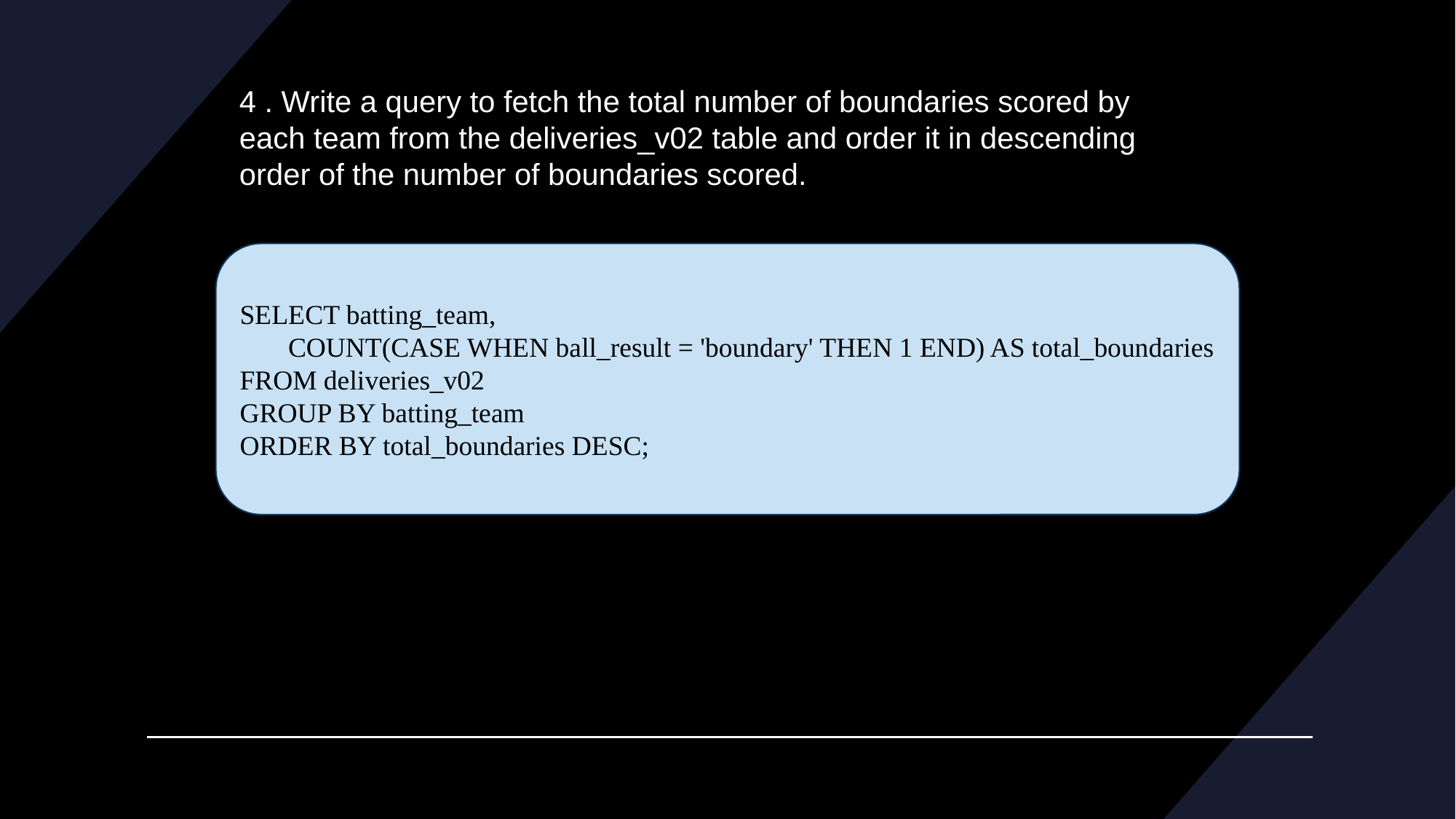

# 4 . Write a query to fetch the total number of boundaries scored by each team from the deliveries_v02 table and order it in descending order of the number of boundaries scored.
SELECT batting_team,
       COUNT(CASE WHEN ball_result = 'boundary' THEN 1 END) AS total_boundaries
FROM deliveries_v02
GROUP BY batting_team
ORDER BY total_boundaries DESC;